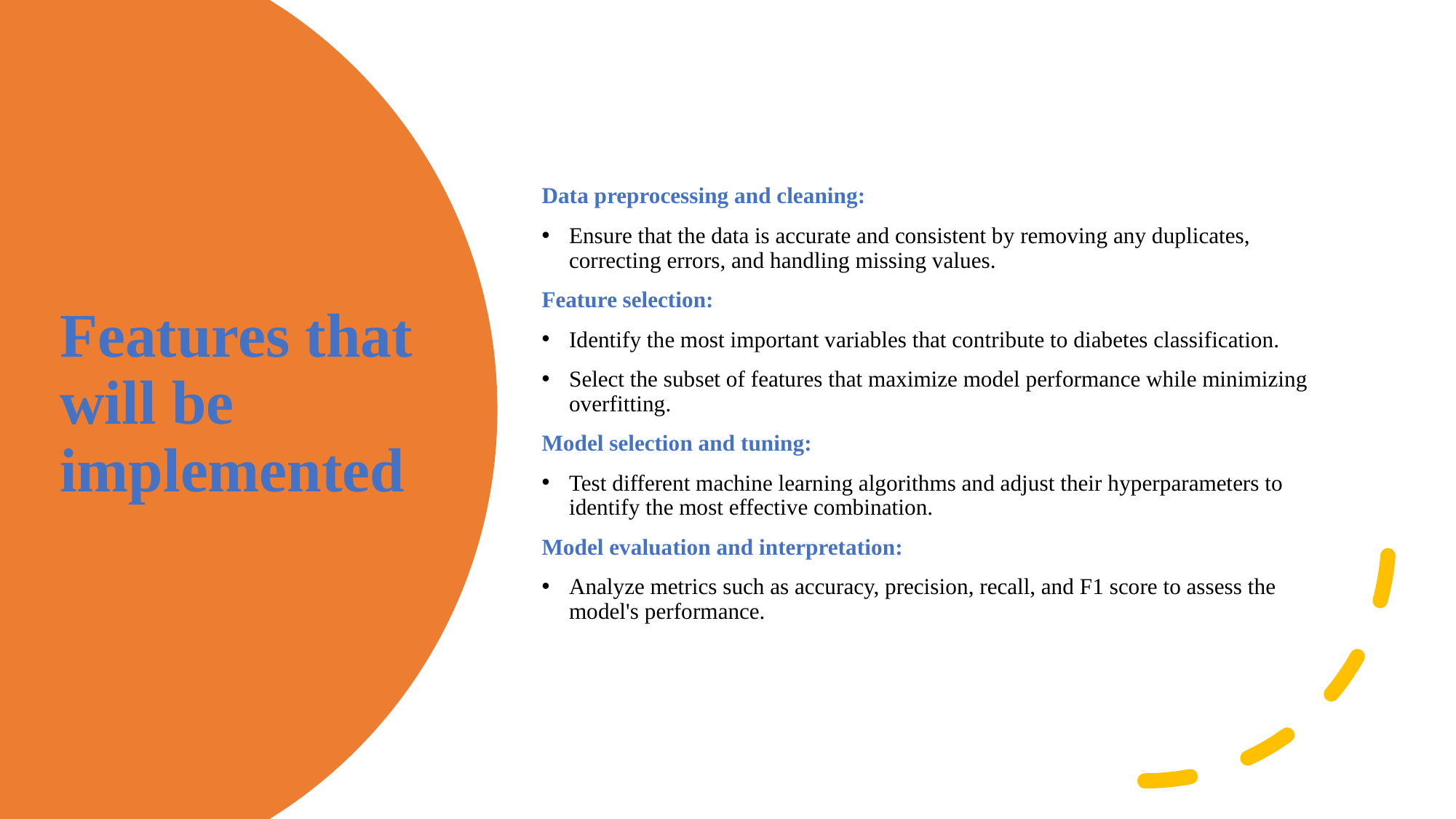

Data preprocessing and cleaning:
Ensure that the data is accurate and consistent by removing any duplicates, correcting errors, and handling missing values.
Feature selection:
Identify the most important variables that contribute to diabetes classification.
Select the subset of features that maximize model performance while minimizing overfitting.
Model selection and tuning:
Test different machine learning algorithms and adjust their hyperparameters to identify the most effective combination.
Model evaluation and interpretation:
Analyze metrics such as accuracy, precision, recall, and F1 score to assess the model's performance.

# Features that will be implemented